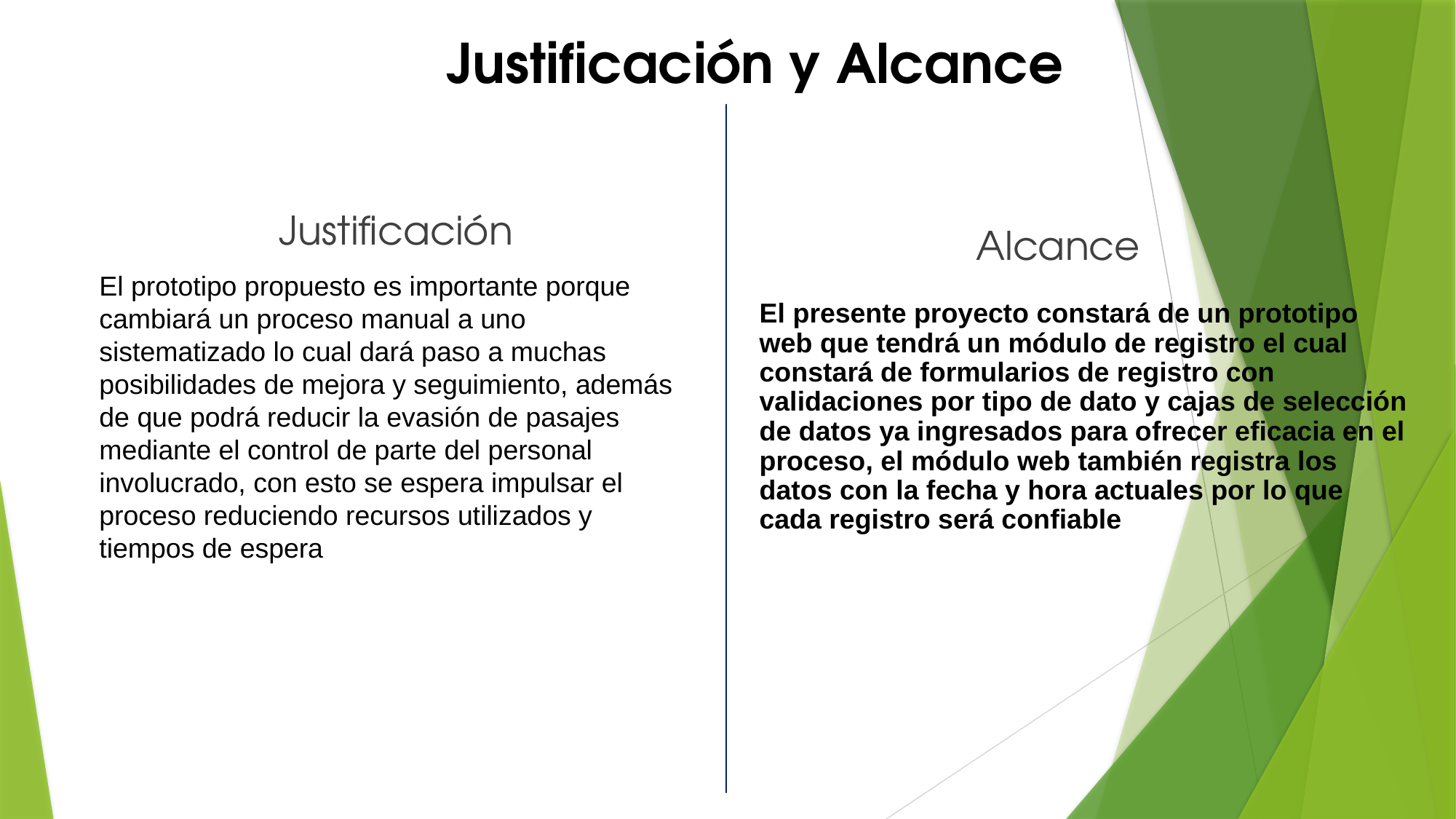

Justificación y Alcance
Justificación
El prototipo propuesto es importante porque cambiará un proceso manual a uno sistematizado lo cual dará paso a muchas posibilidades de mejora y seguimiento, además de que podrá reducir la evasión de pasajes mediante el control de parte del personal involucrado, con esto se espera impulsar el proceso reduciendo recursos utilizados y tiempos de espera

Alcance

El presente proyecto constará de un prototipo web que tendrá un módulo de registro el cual constará de formularios de registro con validaciones por tipo de dato y cajas de selección de datos ya ingresados para ofrecer eficacia en el proceso, el módulo web también registra los datos con la fecha y hora actuales por lo que cada registro será confiable